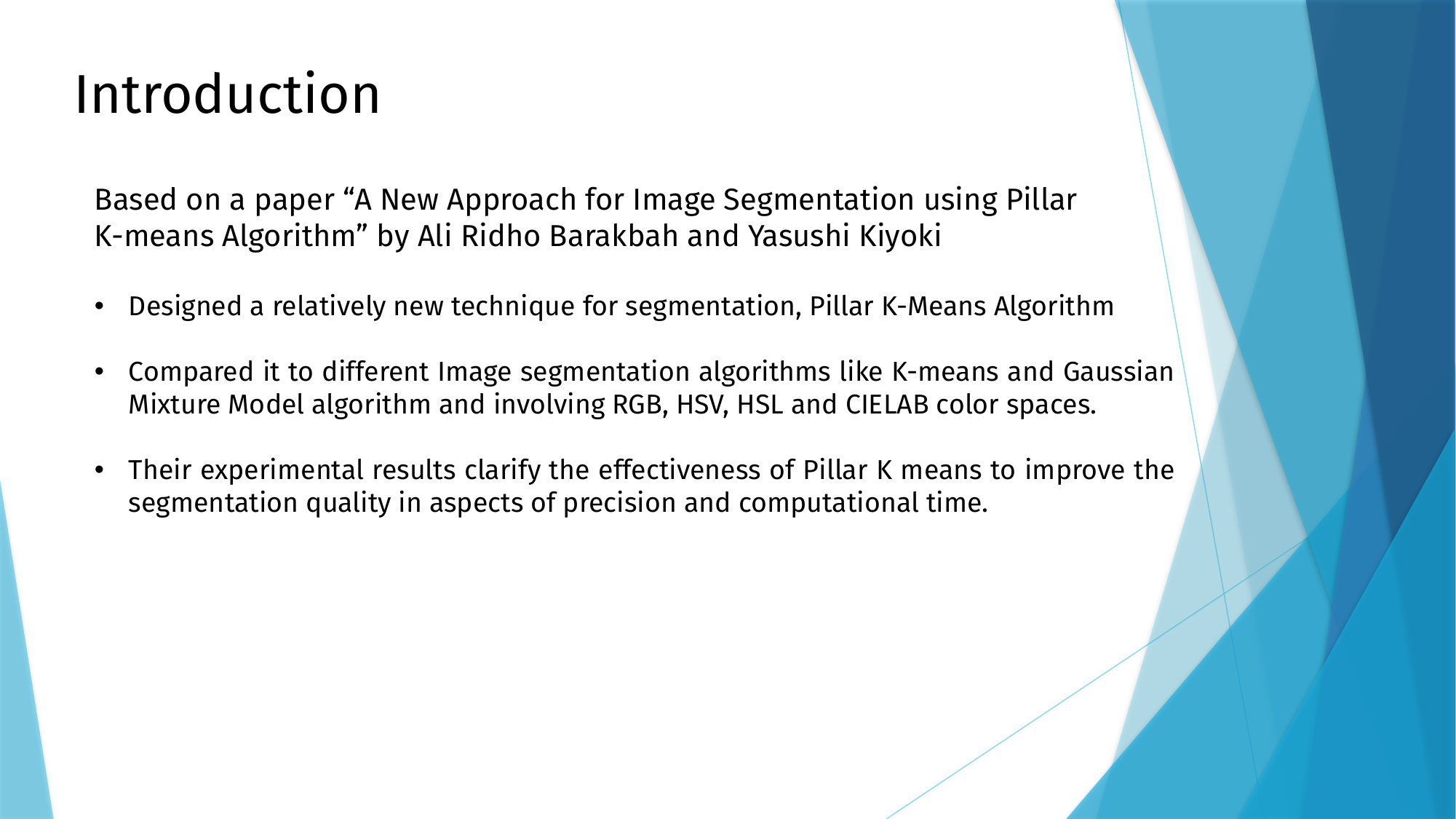

Introduction
Based on a paper “A New Approach for Image Segmentation using Pillar
K-means Algorithm” by Ali Ridho Barakbah and Yasushi Kiyoki

Designed a relatively new technique for segmentation, Pillar K-Means Algorithm

Compared it to different Image segmentation algorithms like K-means and Gaussian Mixture Model algorithm and involving RGB, HSV, HSL and CIELAB color spaces.

Their experimental results clarify the effectiveness of Pillar K means to improve the segmentation quality in aspects of precision and computational time.